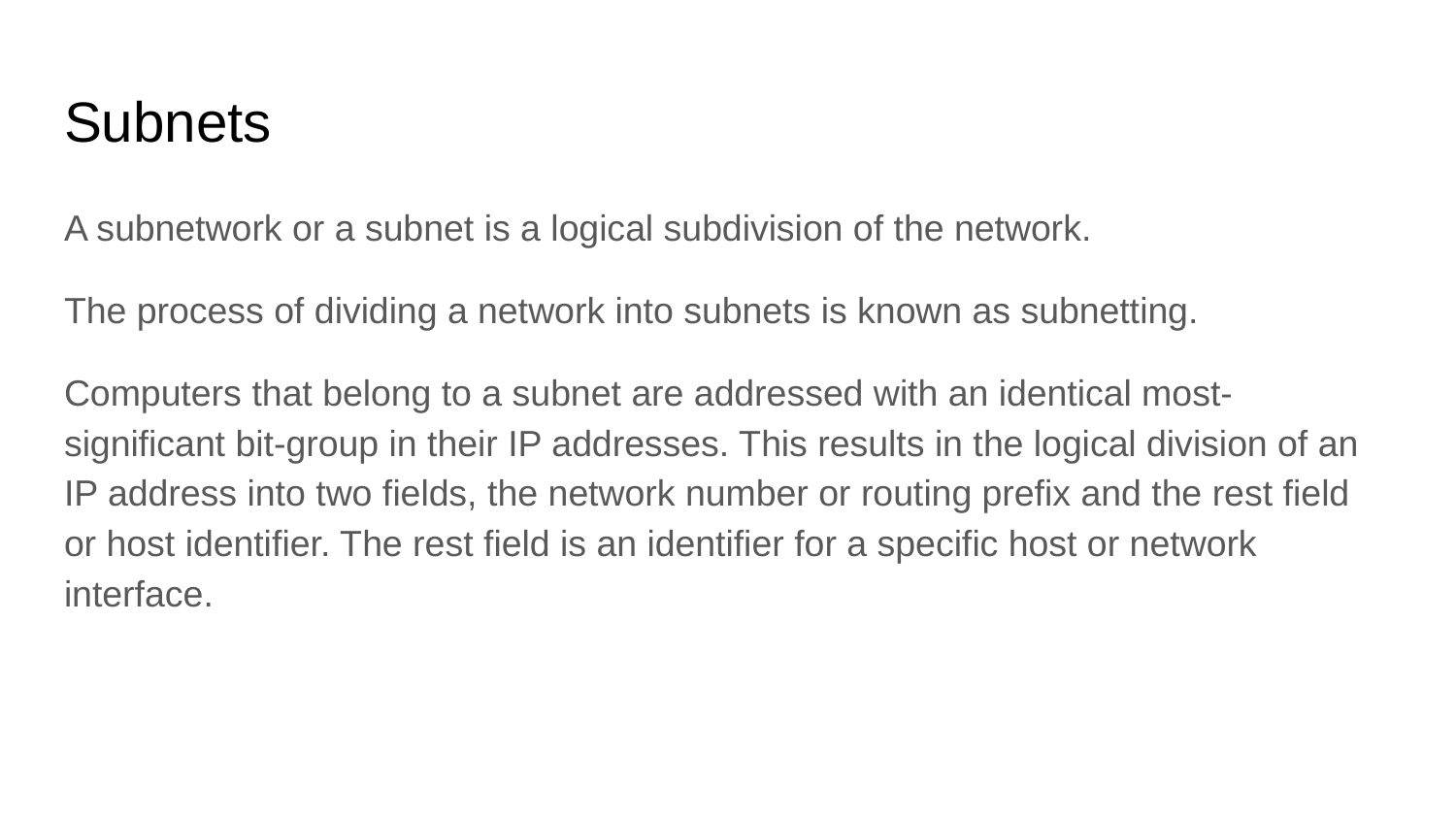

# Subnets
A subnetwork or a subnet is a logical subdivision of the network.
The process of dividing a network into subnets is known as subnetting.
Computers that belong to a subnet are addressed with an identical most-significant bit-group in their IP addresses. This results in the logical division of an IP address into two fields, the network number or routing prefix and the rest field or host identifier. The rest field is an identifier for a specific host or network interface.